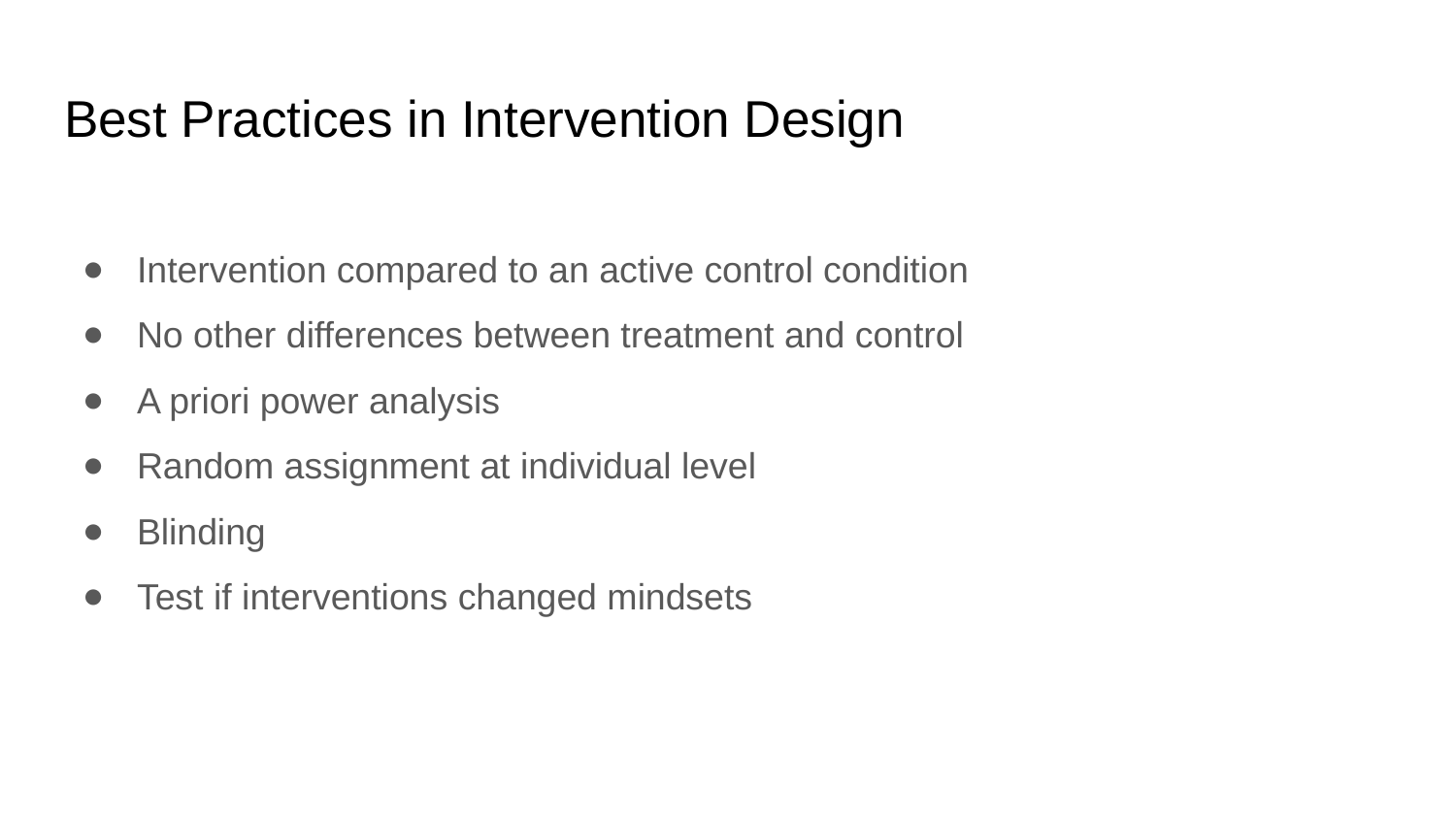

# Best Practices in Intervention Design

Intervention compared to an active control condition
No other differences between treatment and control
A priori power analysis
Random assignment at individual level
Blinding
Test if interventions changed mindsets